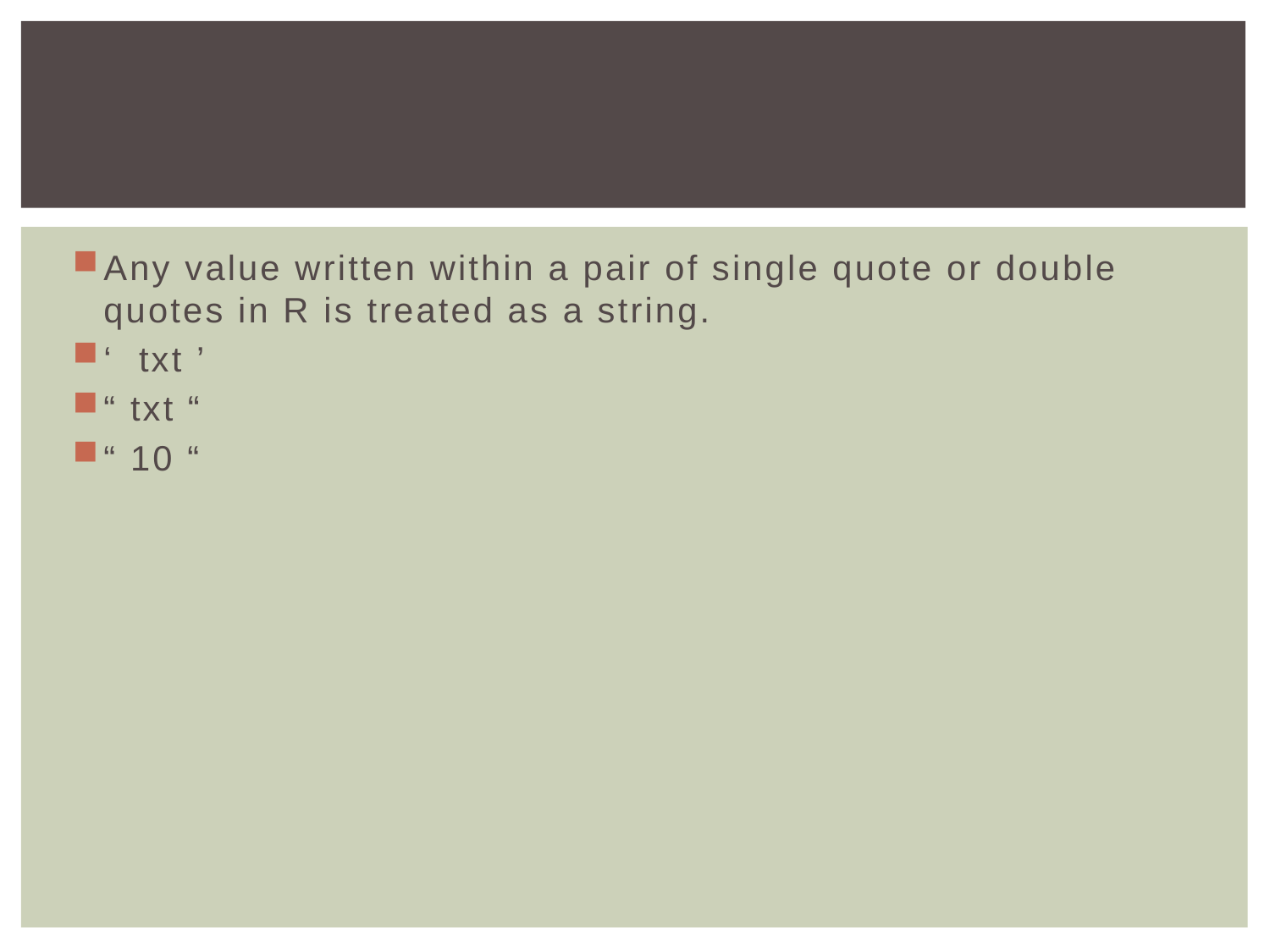

#
Any value written within a pair of single quote or double quotes in R is treated as a string.
‘  txt ’
“ txt “
“ 10 “